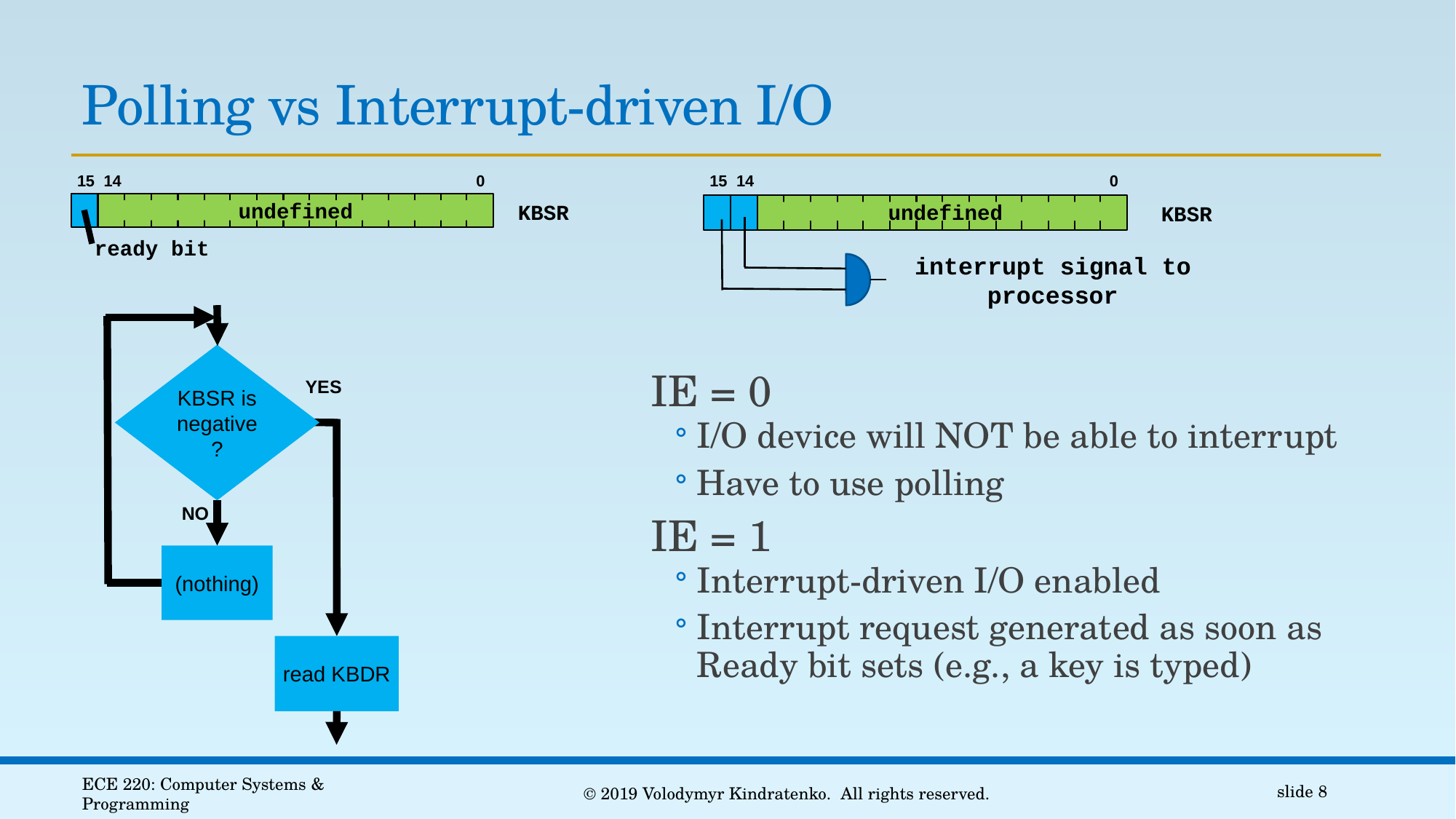

# Polling vs Interrupt-driven I/O
15
14
0

KBSR
undefined
ready bit
15
14
0

KBSR
undefined

interrupt signal to processor
KBSR is
negative?
YES
NO
(nothing)
read KBDR
IE = 0
I/O device will NOT be able to interrupt
Have to use polling
IE = 1
Interrupt-driven I/O enabled
Interrupt request generated as soon as Ready bit sets (e.g., a key is typed)
ECE 220: Computer Systems & Programming
© 2019 Volodymyr Kindratenko.  All rights reserved.
slide 8